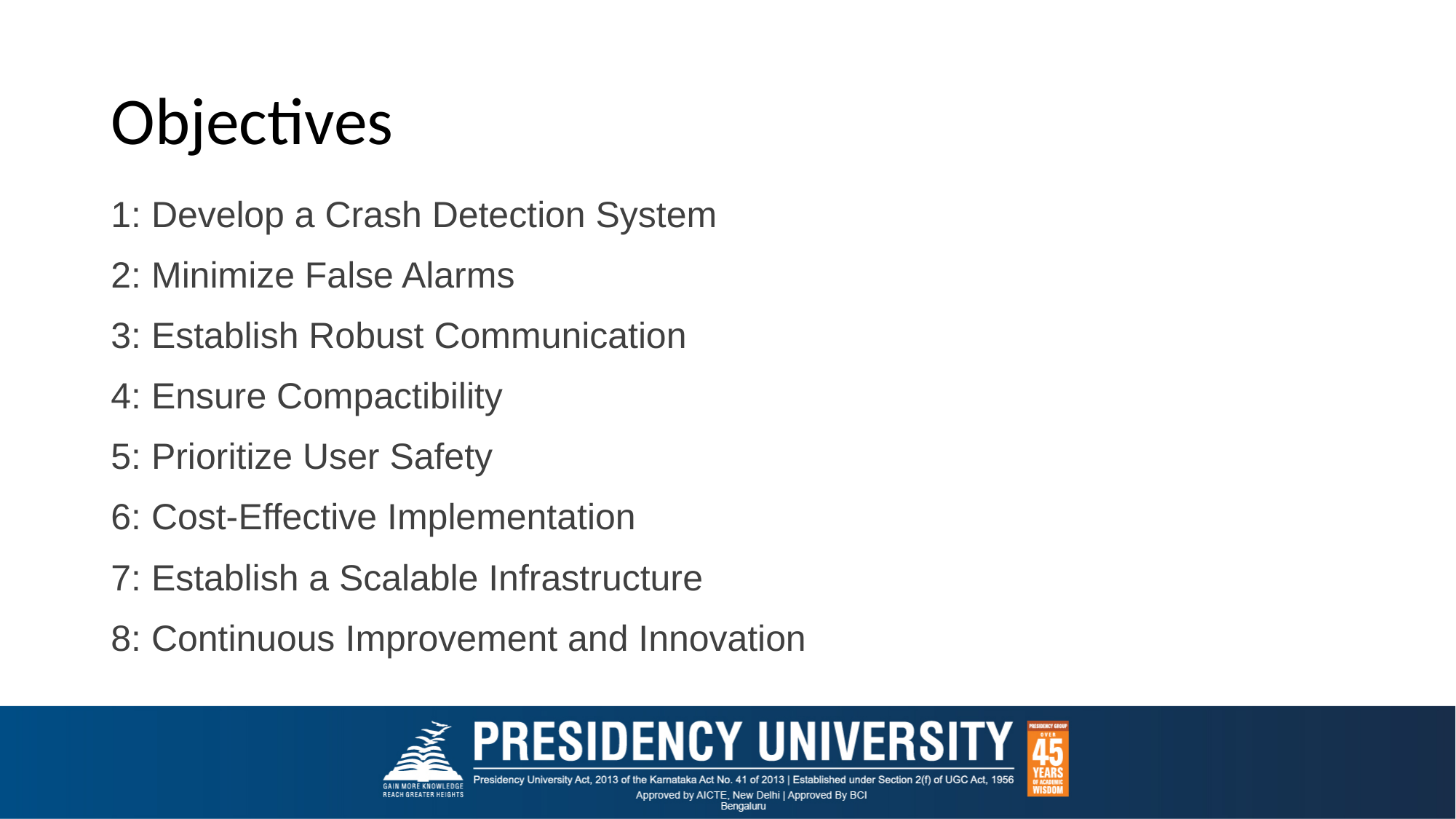

# Objectives
1: Develop a Crash Detection System
2: Minimize False Alarms
3: Establish Robust Communication
4: Ensure Compactibility
5: Prioritize User Safety
6: Cost-Effective Implementation
7: Establish a Scalable Infrastructure
8: Continuous Improvement and Innovation